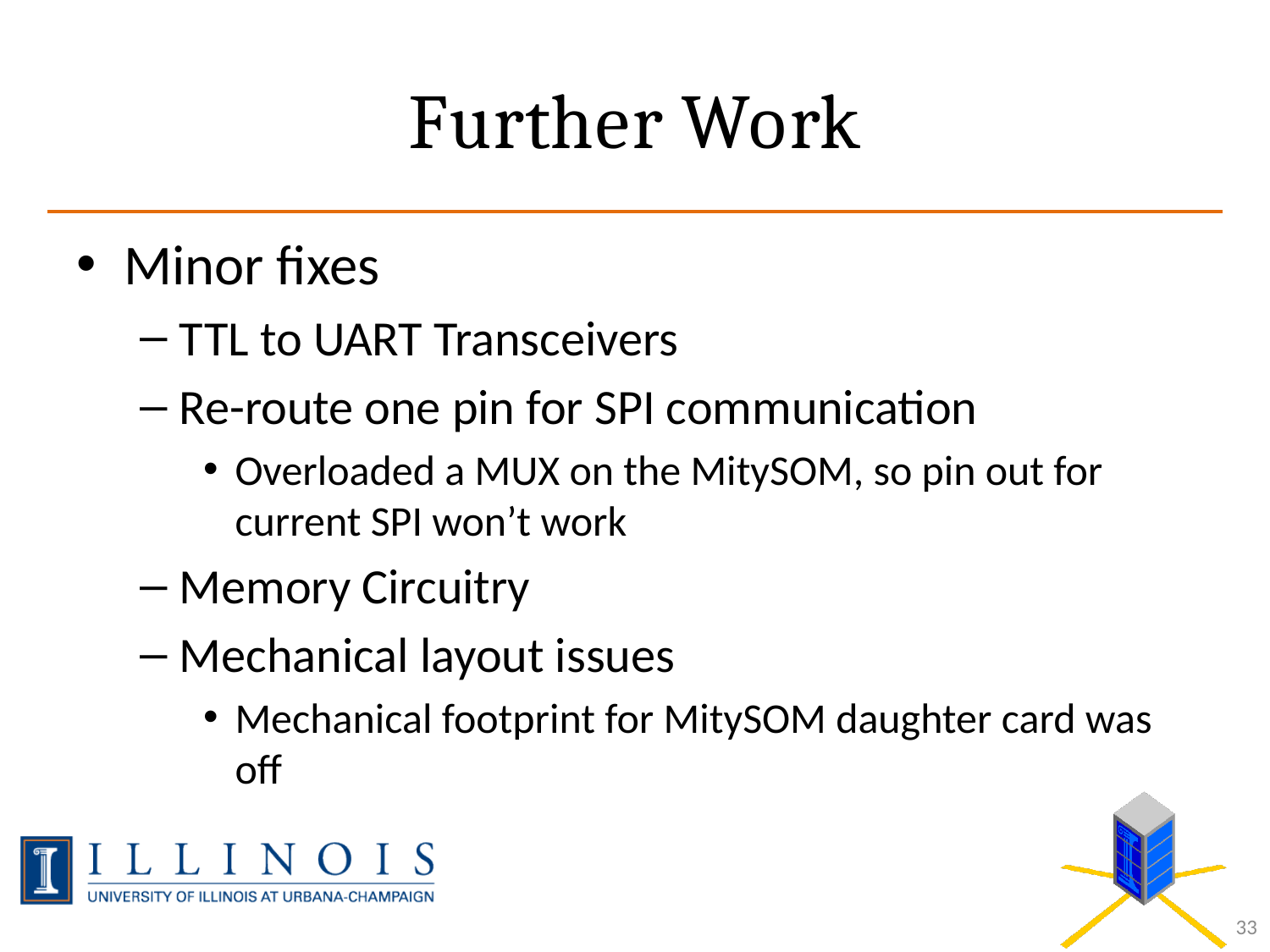

# Further Work
Minor fixes
TTL to UART Transceivers
Re-route one pin for SPI communication
Overloaded a MUX on the MitySOM, so pin out for current SPI won’t work
Memory Circuitry
Mechanical layout issues
Mechanical footprint for MitySOM daughter card was off

33